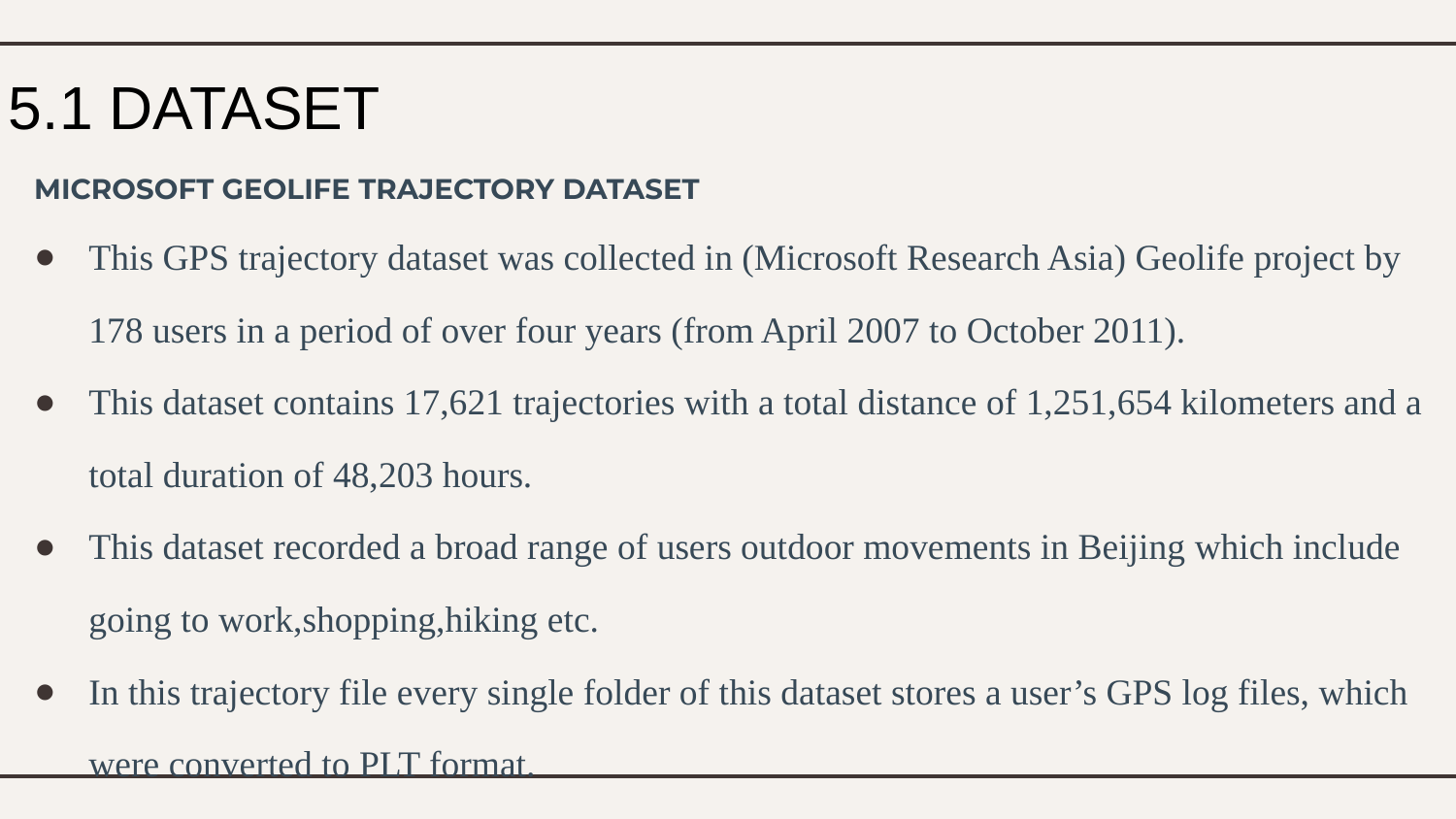

# 5.1 DATASET
MICROSOFT GEOLIFE TRAJECTORY DATASET
This GPS trajectory dataset was collected in (Microsoft Research Asia) Geolife project by 178 users in a period of over four years (from April 2007 to October 2011).
This dataset contains 17,621 trajectories with a total distance of 1,251,654 kilometers and a total duration of 48,203 hours.
This dataset recorded a broad range of users outdoor movements in Beijing which include going to work,shopping,hiking etc.
In this trajectory file every single folder of this dataset stores a user’s GPS log files, which were converted to PLT format.